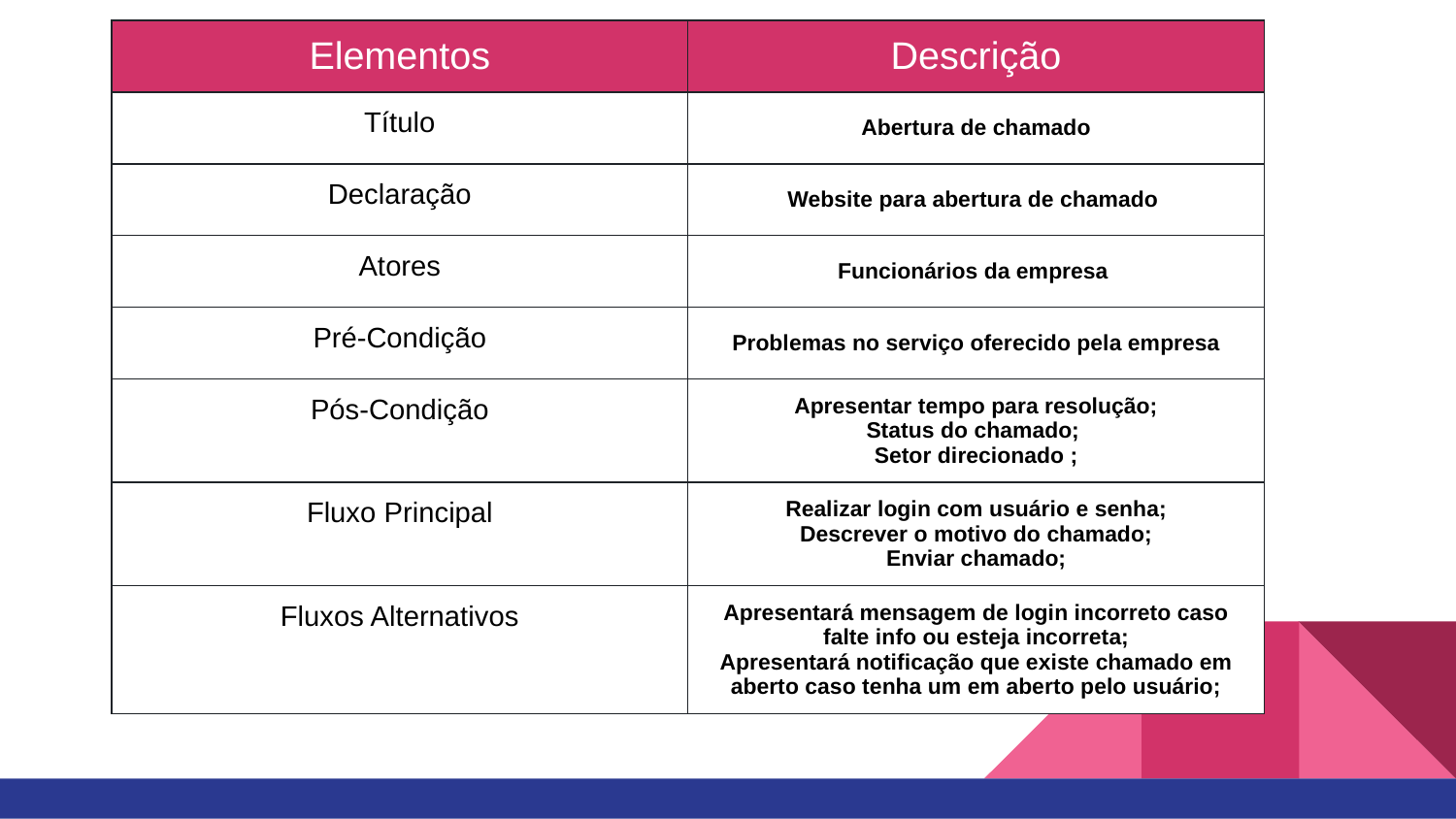

| Elementos | Descrição |
| --- | --- |
| Título | Abertura de chamado |
| Declaração | Website para abertura de chamado |
| Atores | Funcionários da empresa |
| Pré-Condição | Problemas no serviço oferecido pela empresa |
| Pós-Condição | Apresentar tempo para resolução; Status do chamado; Setor direcionado ; |
| Fluxo Principal | Realizar login com usuário e senha; Descrever o motivo do chamado; Enviar chamado; |
| Fluxos Alternativos | Apresentará mensagem de login incorreto caso falte info ou esteja incorreta; Apresentará notificação que existe chamado em aberto caso tenha um em aberto pelo usuário; |